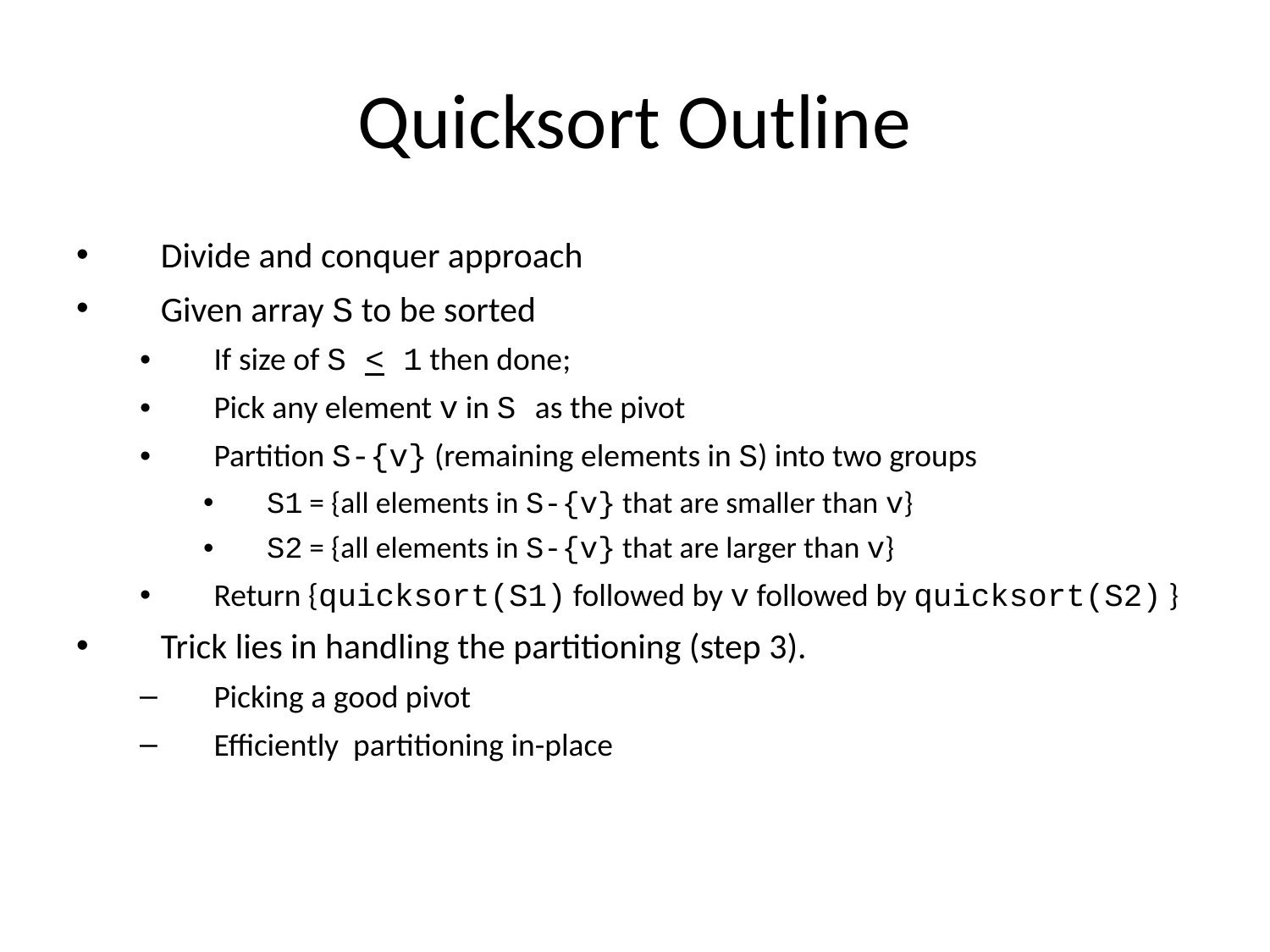

# Quicksort Outline
Divide and conquer approach
Given array S to be sorted
If size of S < 1 then done;
Pick any element v in S as the pivot
Partition S-{v} (remaining elements in S) into two groups
S1 = {all elements in S-{v} that are smaller than v}
S2 = {all elements in S-{v} that are larger than v}
Return {quicksort(S1) followed by v followed by quicksort(S2) }
Trick lies in handling the partitioning (step 3).
Picking a good pivot
Efficiently  partitioning in-place